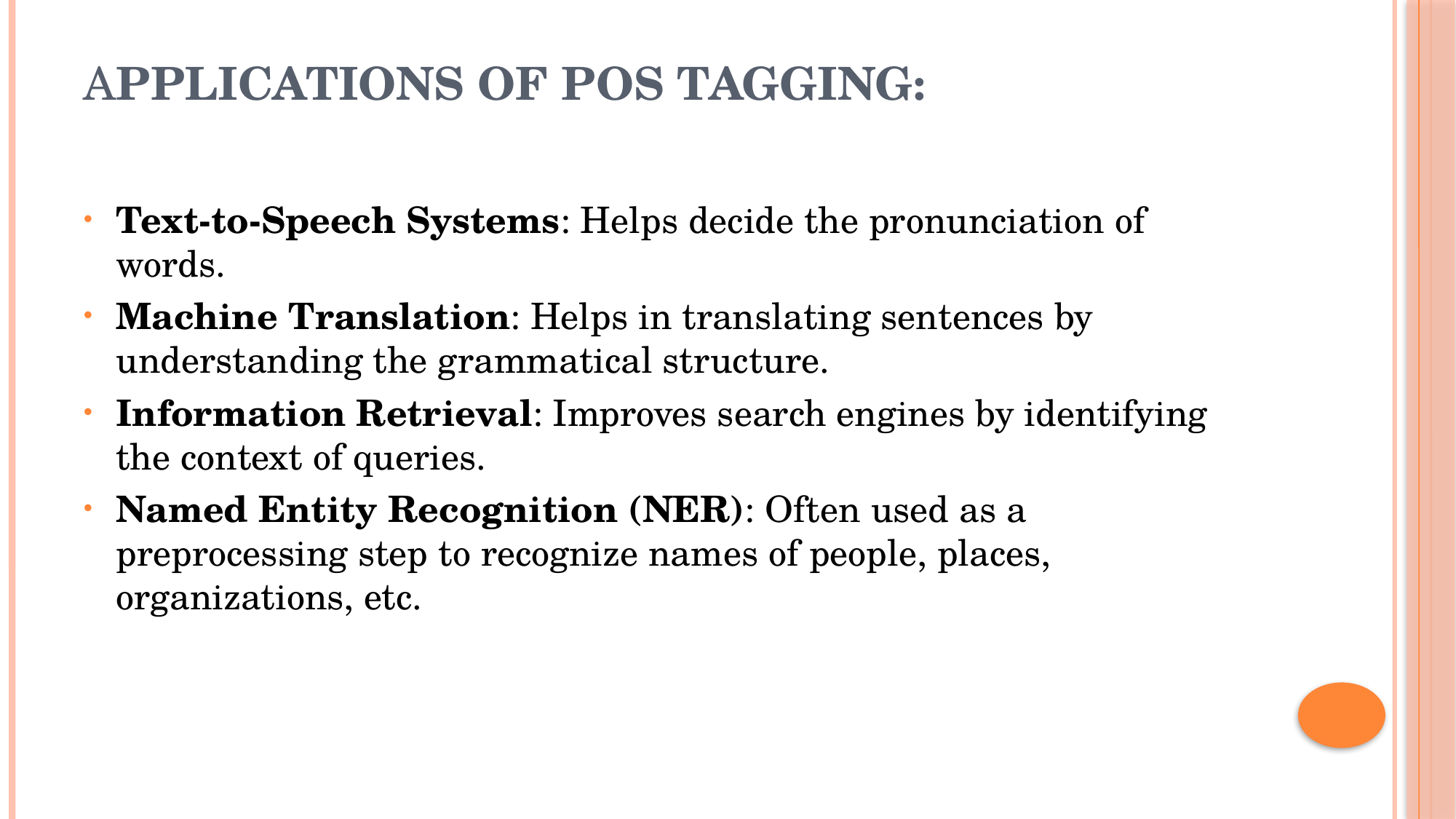

# Applications of POS Tagging:
Text-to-Speech Systems: Helps decide the pronunciation of words.
Machine Translation: Helps in translating sentences by understanding the grammatical structure.
Information Retrieval: Improves search engines by identifying the context of queries.
Named Entity Recognition (NER): Often used as a preprocessing step to recognize names of people, places, organizations, etc.